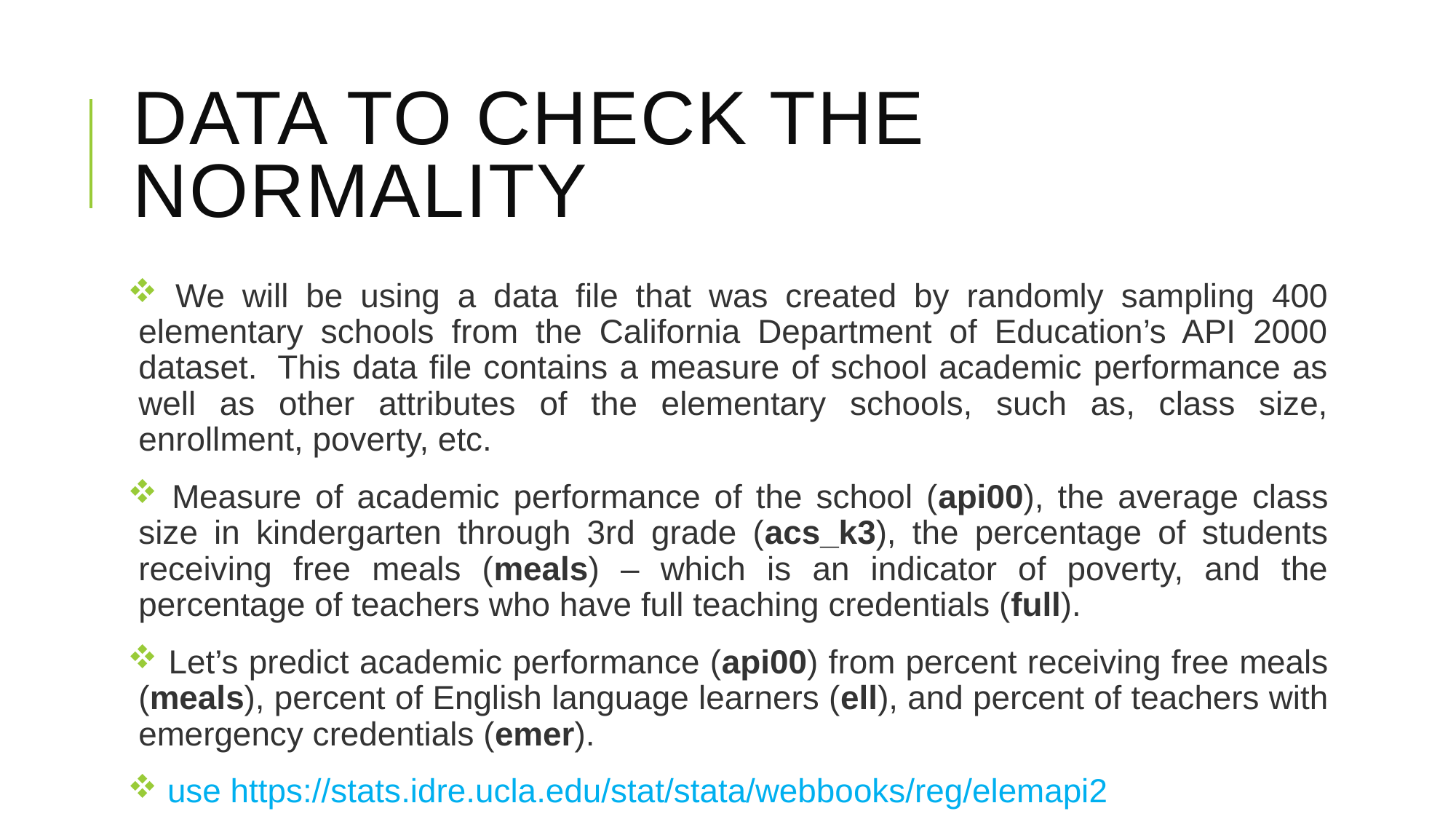

# Data to check the normality
 We will be using a data file that was created by randomly sampling 400 elementary schools from the California Department of Education’s API 2000 dataset.  This data file contains a measure of school academic performance as well as other attributes of the elementary schools, such as, class size, enrollment, poverty, etc.
 Measure of academic performance of the school (api00), the average class size in kindergarten through 3rd grade (acs_k3), the percentage of students receiving free meals (meals) – which is an indicator of poverty, and the percentage of teachers who have full teaching credentials (full).
 Let’s predict academic performance (api00) from percent receiving free meals (meals), percent of English language learners (ell), and percent of teachers with emergency credentials (emer).
 use https://stats.idre.ucla.edu/stat/stata/webbooks/reg/elemapi2